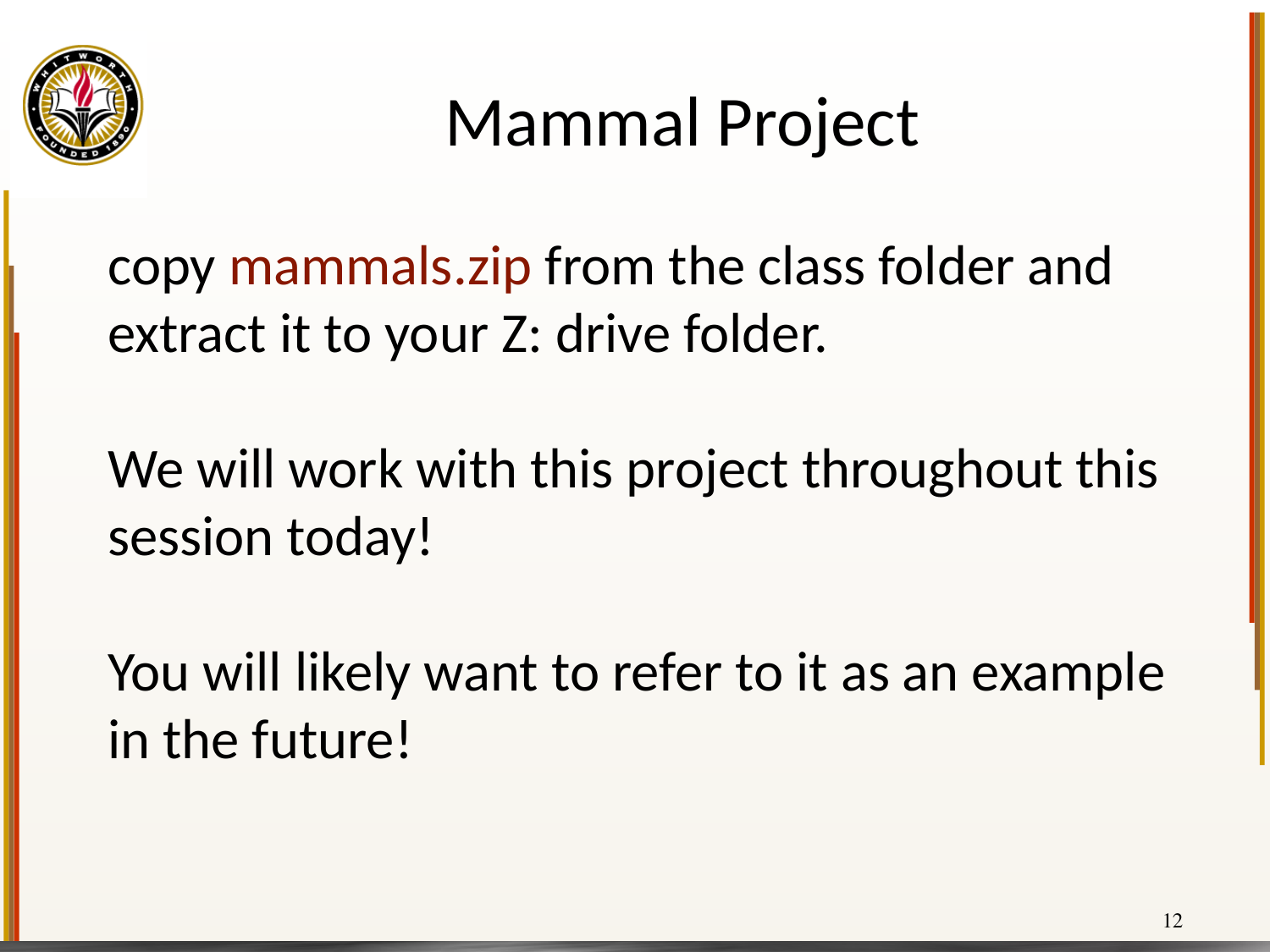

# Mammal Project
copy mammals.zip from the class folder and extract it to your Z: drive folder.

We will work with this project throughout this session today!

You will likely want to refer to it as an example in the future!
12